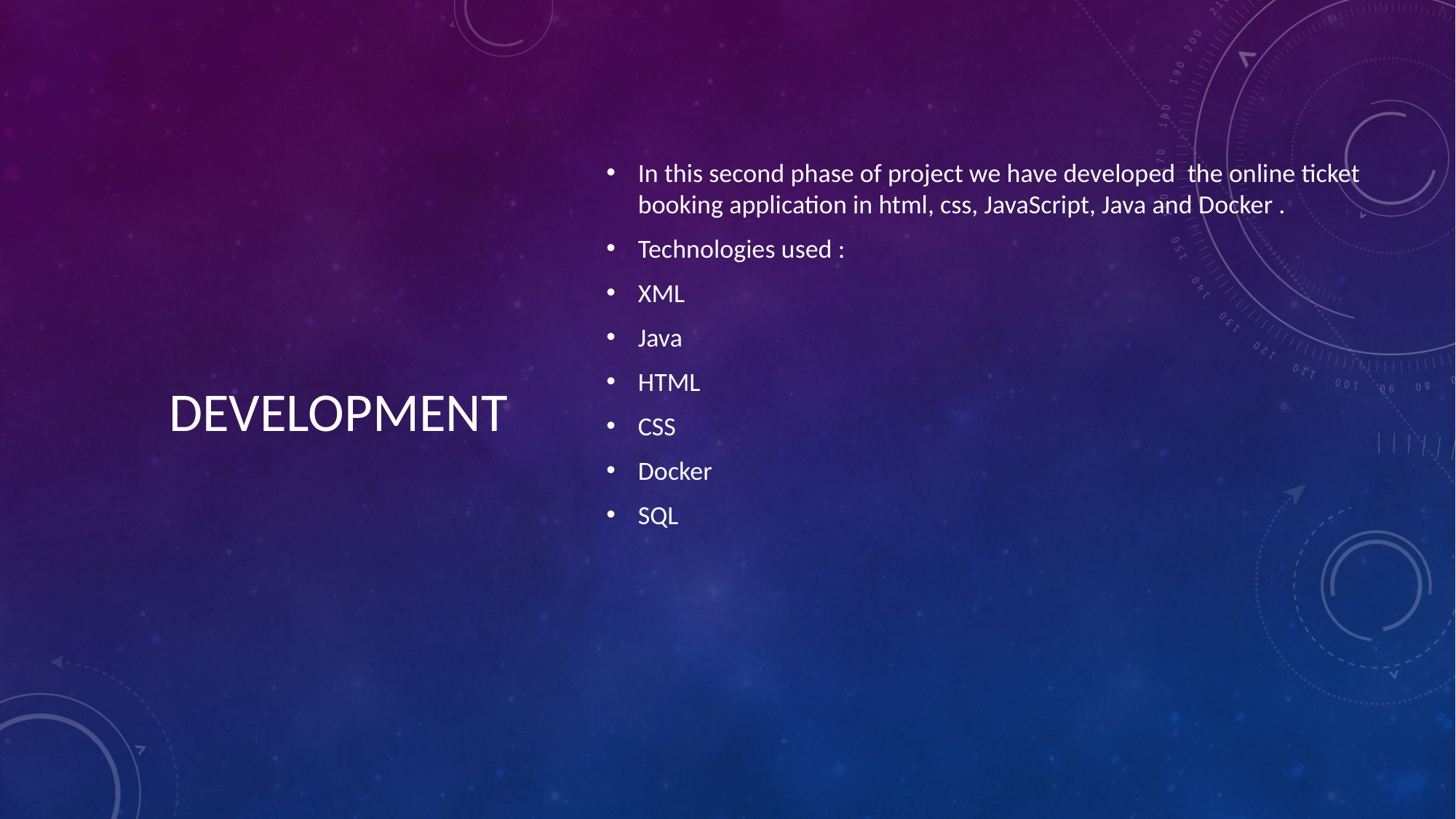

# Development
In this second phase of project we have developed  the online ticket booking application in html, css, JavaScript, Java and Docker .
Technologies used :
XML
Java
HTML
CSS
Docker
SQL